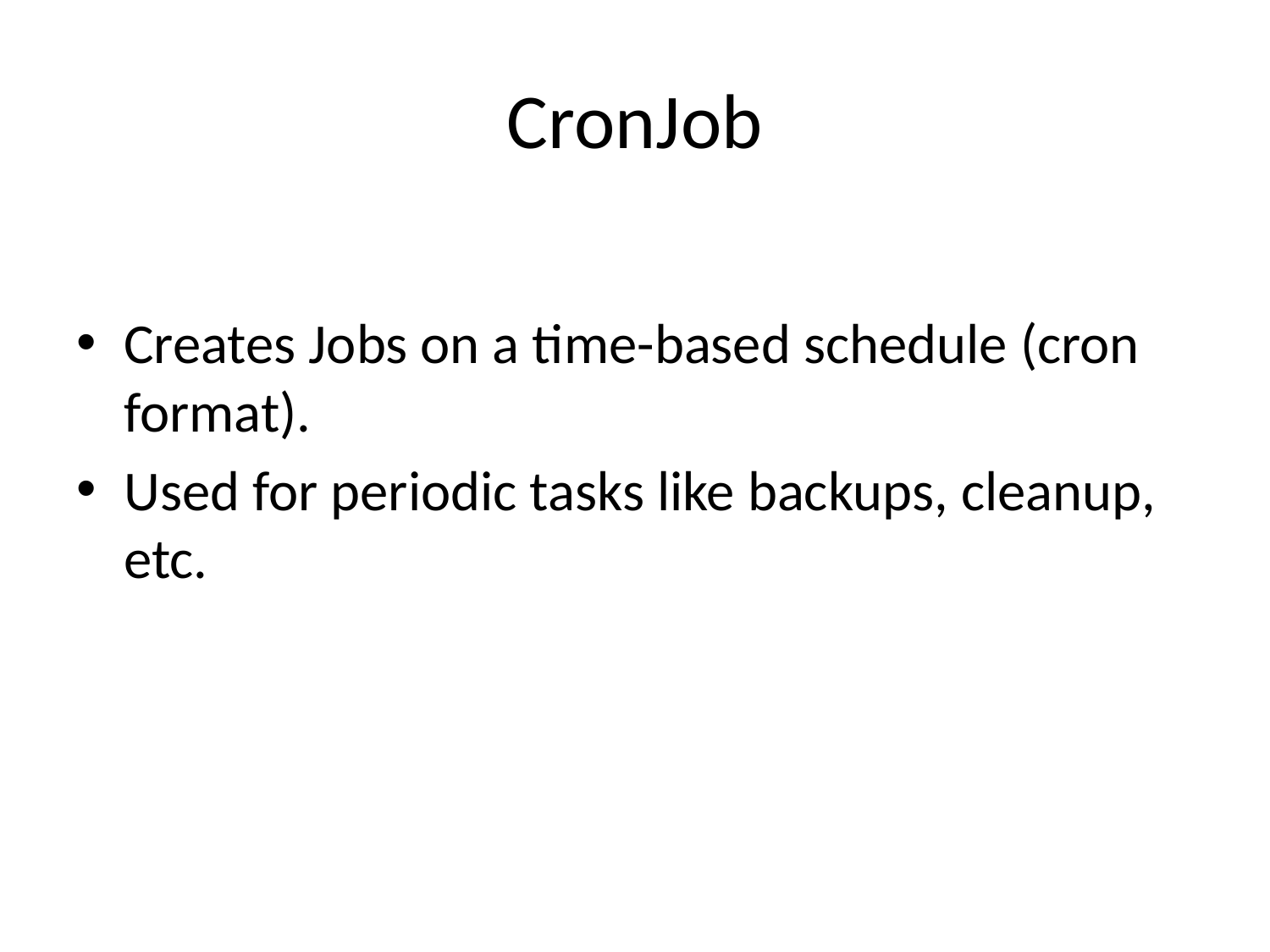

# CronJob

Creates Jobs on a time-based schedule (cron format).
Used for periodic tasks like backups, cleanup, etc.